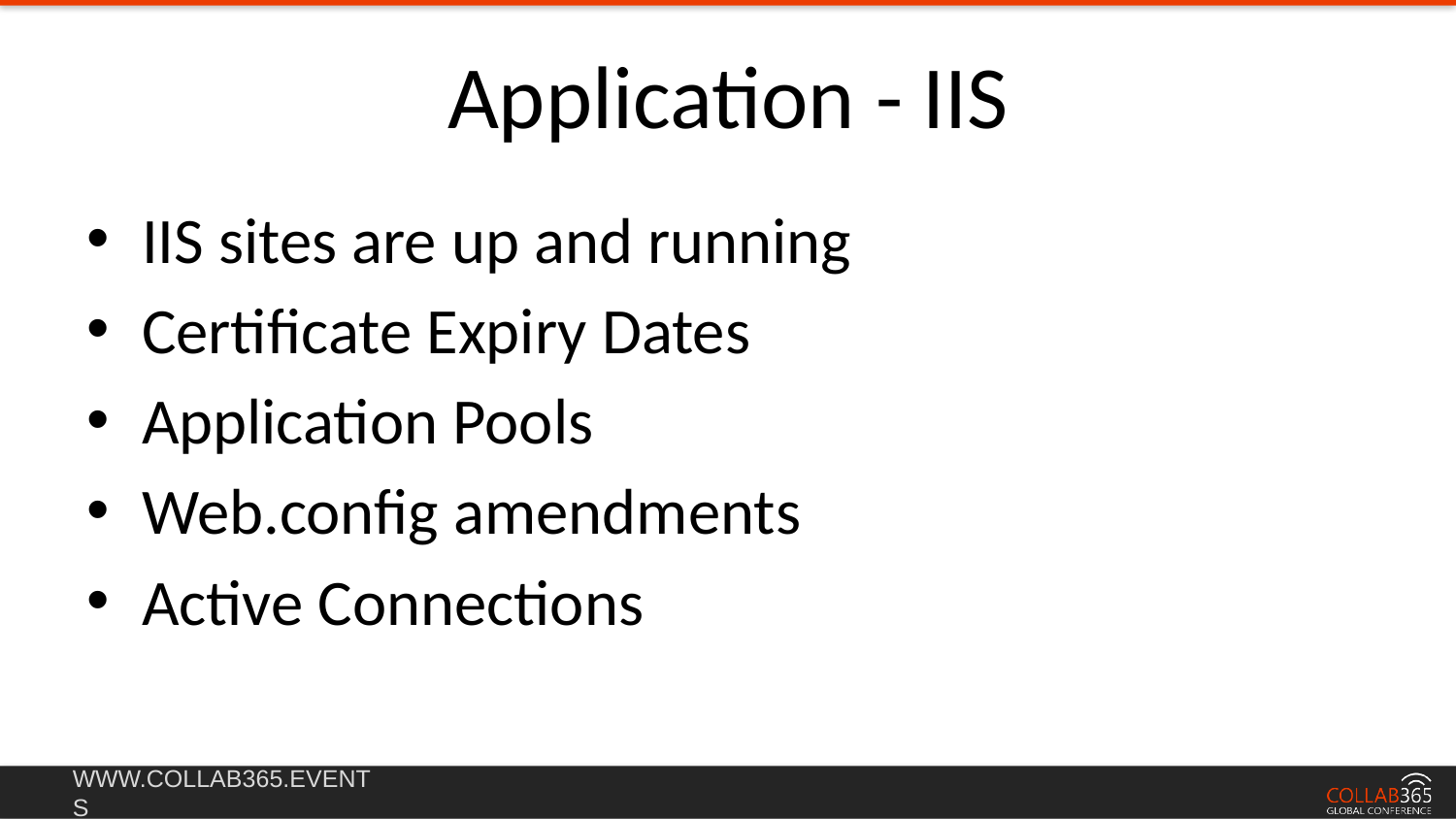

Application - IIS
IIS sites are up and running
Certificate Expiry Dates
Application Pools
Web.config amendments
Active Connections